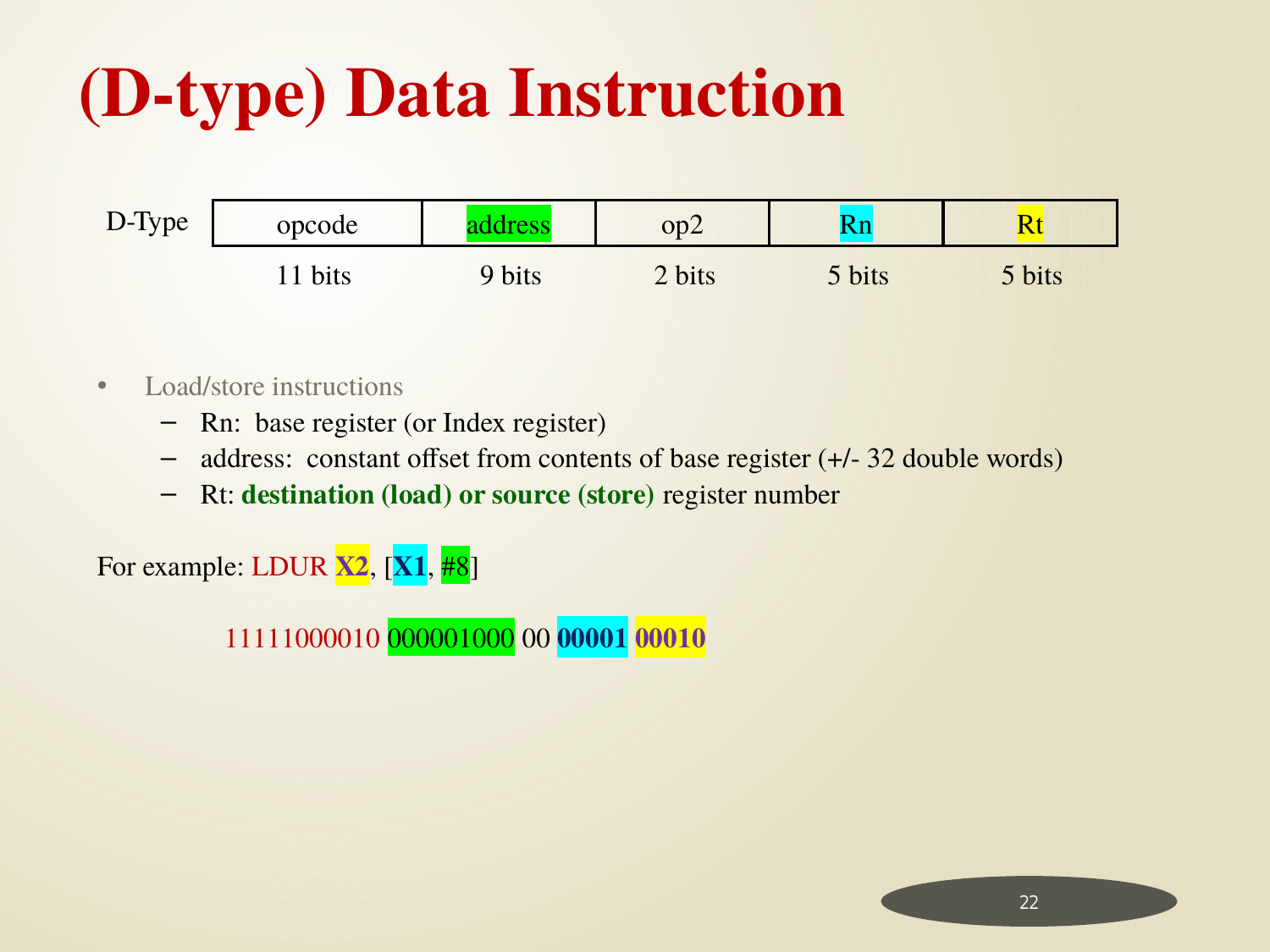

(D-type) Data Instruction
D-Type
opcode
address
op2
Rn
Rt
11 bits
9 bits
2 bits
5 bits
5 bits
Load/store instructions
Rn:  base register (or Index register)
address:  constant offset from contents of base register (+/- 32 double words)
Rt: destination (load) or source (store) register number

For example: LDUR X2, [X1, #8]

	11111000010 000001000 00 00001 00010
22